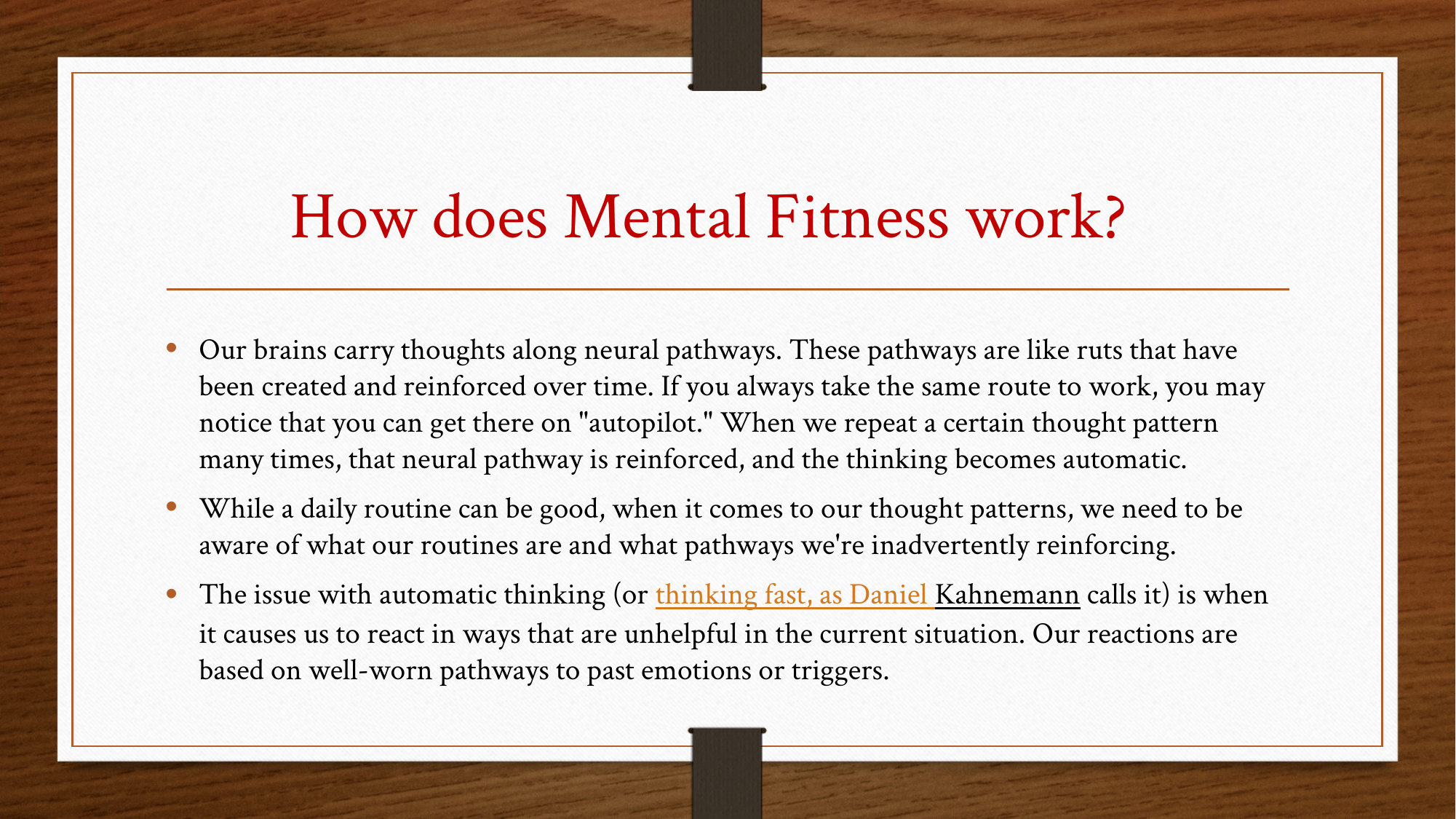

# How does Mental Fitness work?
Our brains carry thoughts along neural pathways. These pathways are like ruts that have been created and reinforced over time. If you always take the same route to work, you may notice that you can get there on "autopilot." When we repeat a certain thought pattern many times, that neural pathway is reinforced, and the thinking becomes automatic.
While a daily routine can be good, when it comes to our thought patterns, we need to be aware of what our routines are and what pathways we're inadvertently reinforcing.
The issue with automatic thinking (or thinking fast, as Daniel Kahnemann calls it) is when it causes us to react in ways that are unhelpful in the current situation. Our reactions are based on well-worn pathways to past emotions or triggers.